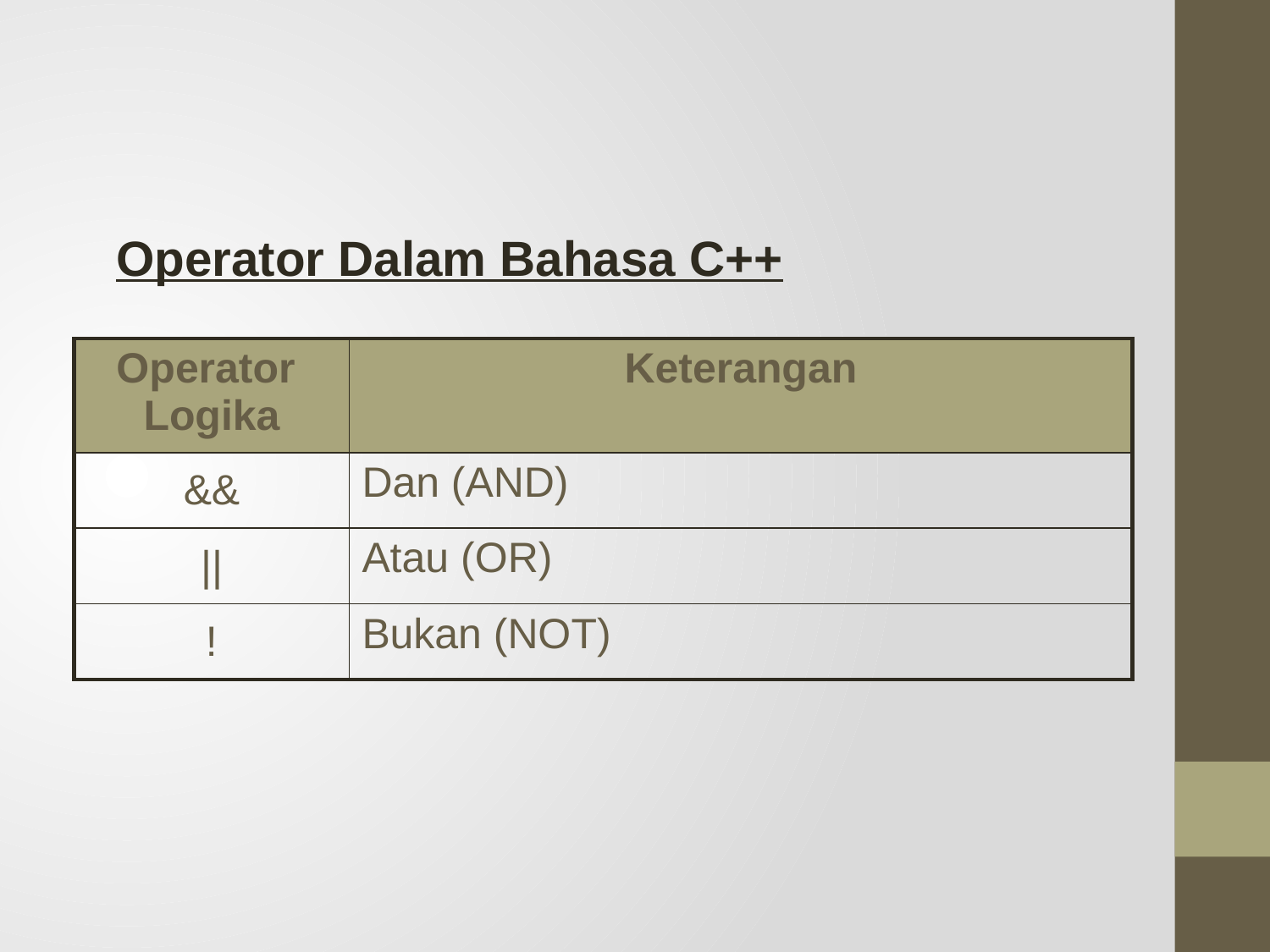

Operator Dalam Bahasa C++
| Operator Logika | Keterangan |
| --- | --- |
| && | Dan (AND) |
| || | Atau (OR) |
| ! | Bukan (NOT) |